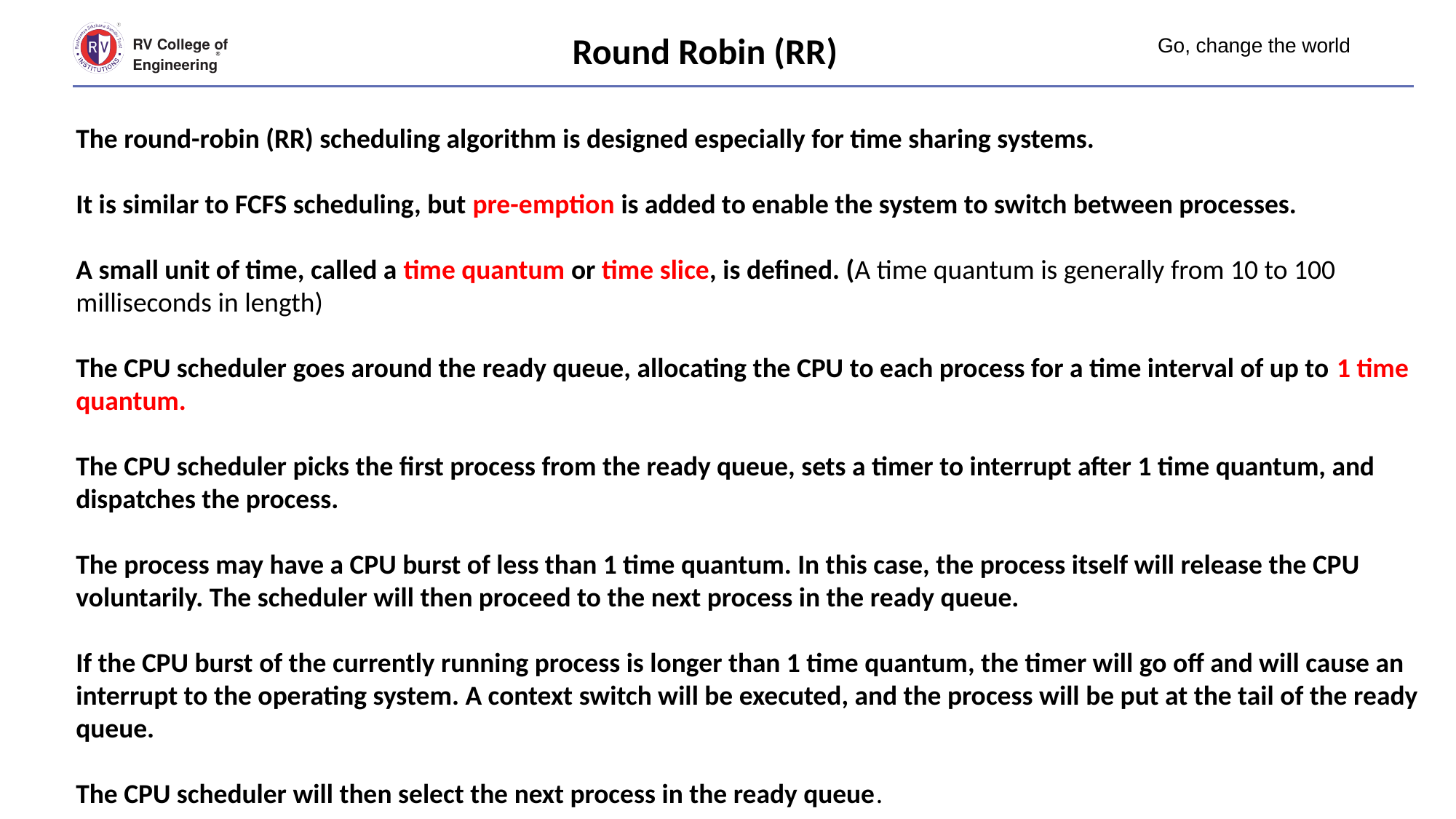

Round Robin (RR)
# Go, change the world
RV College of
Engineering

The round-robin (RR) scheduling algorithm is designed especially for time sharing systems.

It is similar to FCFS scheduling, but pre-emption is added to enable the system to switch between processes.

A small unit of time, called a time quantum or time slice, is defined. (A time quantum is generally from 10 to 100 milliseconds in length)

The CPU scheduler goes around the ready queue, allocating the CPU to each process for a time interval of up to 1 time quantum.

The CPU scheduler picks the first process from the ready queue, sets a timer to interrupt after 1 time quantum, and dispatches the process.

The process may have a CPU burst of less than 1 time quantum. In this case, the process itself will release the CPU voluntarily. The scheduler will then proceed to the next process in the ready queue.

If the CPU burst of the currently running process is longer than 1 time quantum, the timer will go off and will cause an interrupt to the operating system. A context switch will be executed, and the process will be put at the tail of the ready queue.

The CPU scheduler will then select the next process in the ready queue.